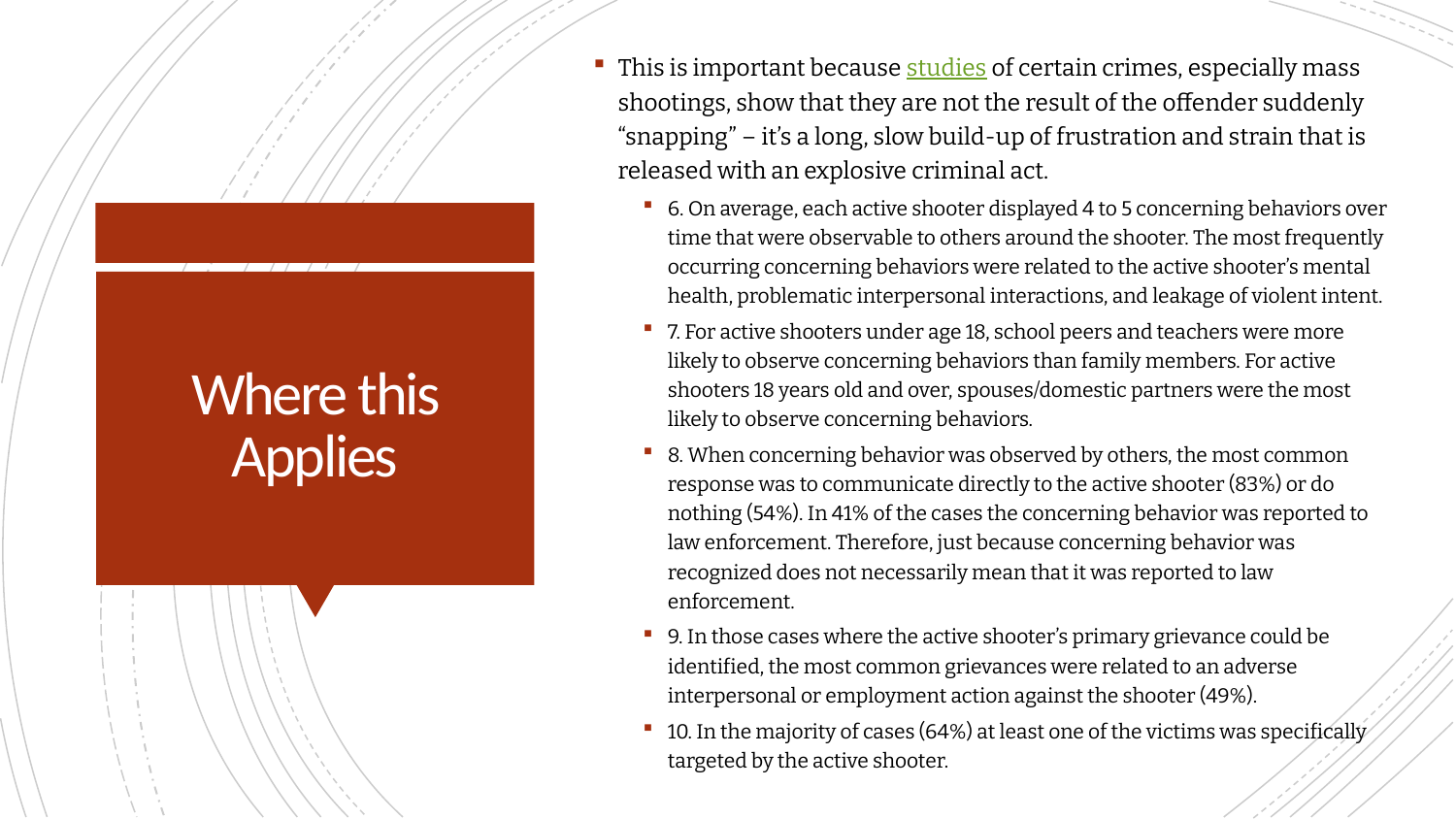

This is important because studies of certain crimes, especially mass shootings, show that they are not the result of the offender suddenly “snapping” – it’s a long, slow build-up of frustration and strain that is released with an explosive criminal act.
6. On average, each active shooter displayed 4 to 5 concerning behaviors over time that were observable to others around the shooter. The most frequently occurring concerning behaviors were related to the active shooter’s mental health, problematic interpersonal interactions, and leakage of violent intent.
7. For active shooters under age 18, school peers and teachers were more likely to observe concerning behaviors than family members. For active shooters 18 years old and over, spouses/domestic partners were the most likely to observe concerning behaviors.
8. When concerning behavior was observed by others, the most common response was to communicate directly to the active shooter (83%) or do nothing (54%). In 41% of the cases the concerning behavior was reported to law enforcement. Therefore, just because concerning behavior was recognized does not necessarily mean that it was reported to law enforcement.
9. In those cases where the active shooter’s primary grievance could be identified, the most common grievances were related to an adverse interpersonal or employment action against the shooter (49%).
10. In the majority of cases (64%) at least one of the victims was specifically targeted by the active shooter.
# Where this Applies